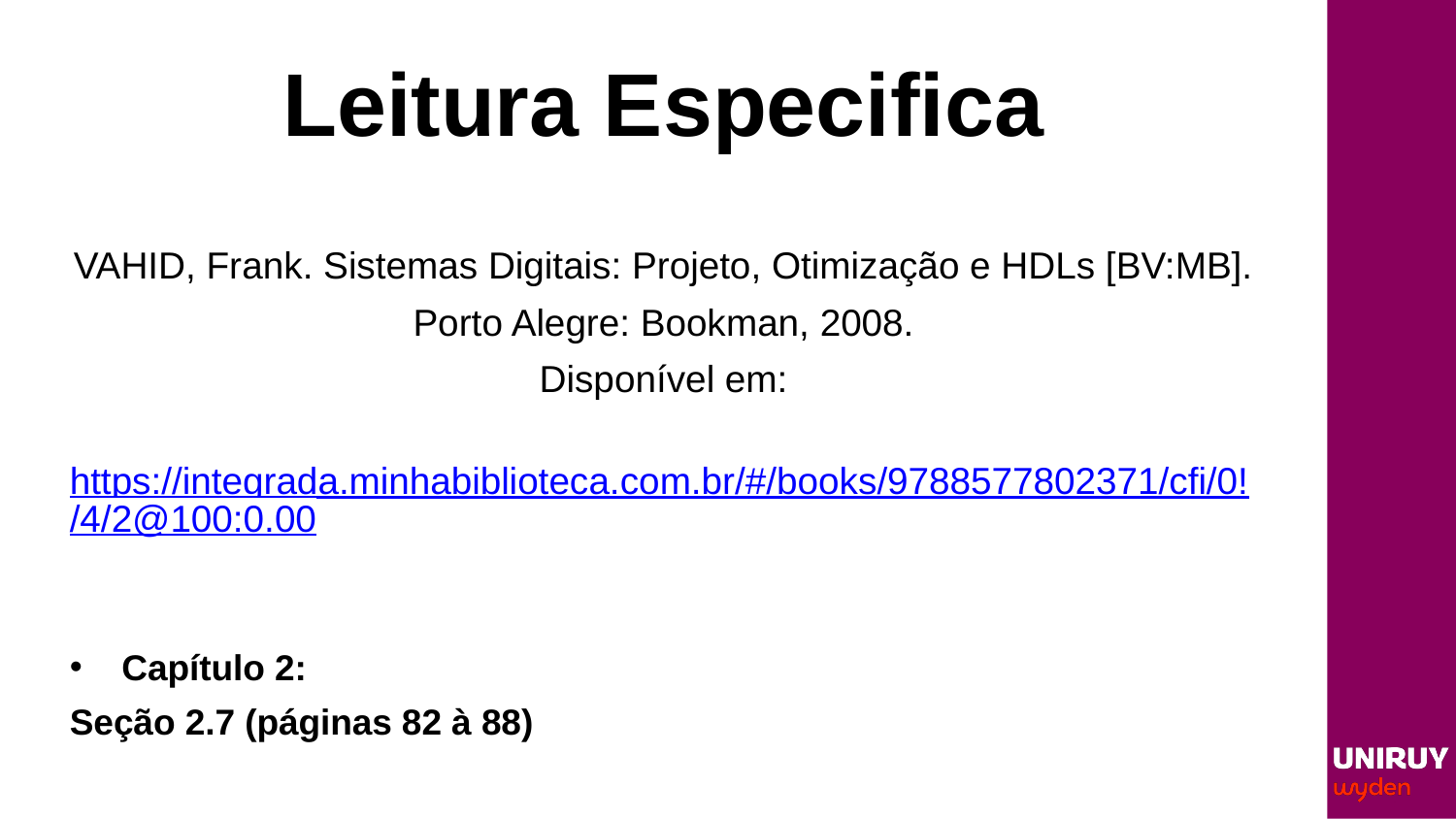

# Leitura Especifica
VAHID, Frank. Sistemas Digitais: Projeto, Otimização e HDLs [BV:MB].
Porto Alegre: Bookman, 2008.
Disponível em:
https://integrada.minhabiblioteca.com.br/#/books/9788577802371/cfi/0!/4/2@100:0.00

Capítulo 2:
Seção 2.7 (páginas 82 à 88)